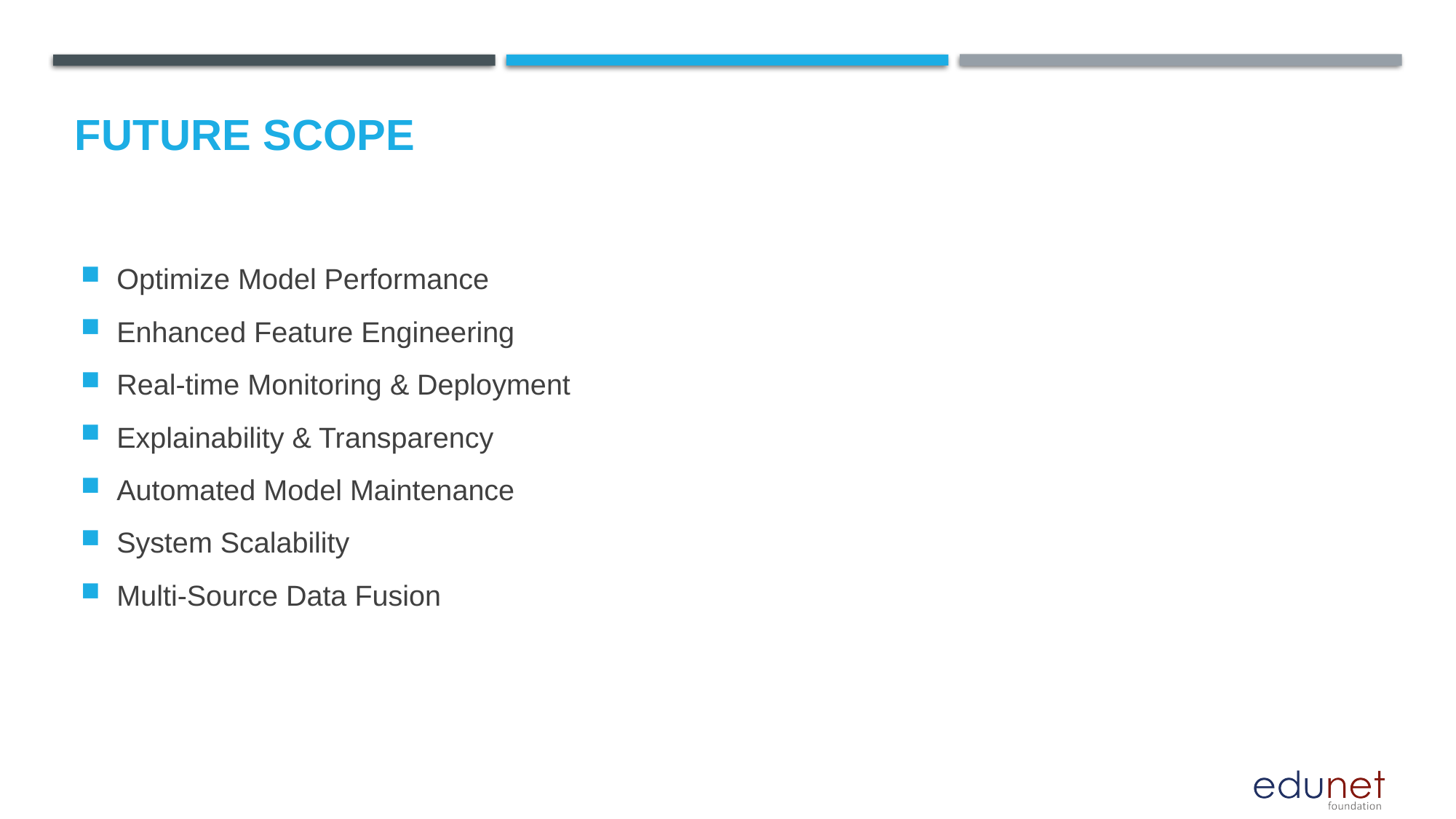

Future scope
Optimize Model Performance
Enhanced Feature Engineering
Real-time Monitoring & Deployment
Explainability & Transparency
Automated Model Maintenance
System Scalability
Multi-Source Data Fusion